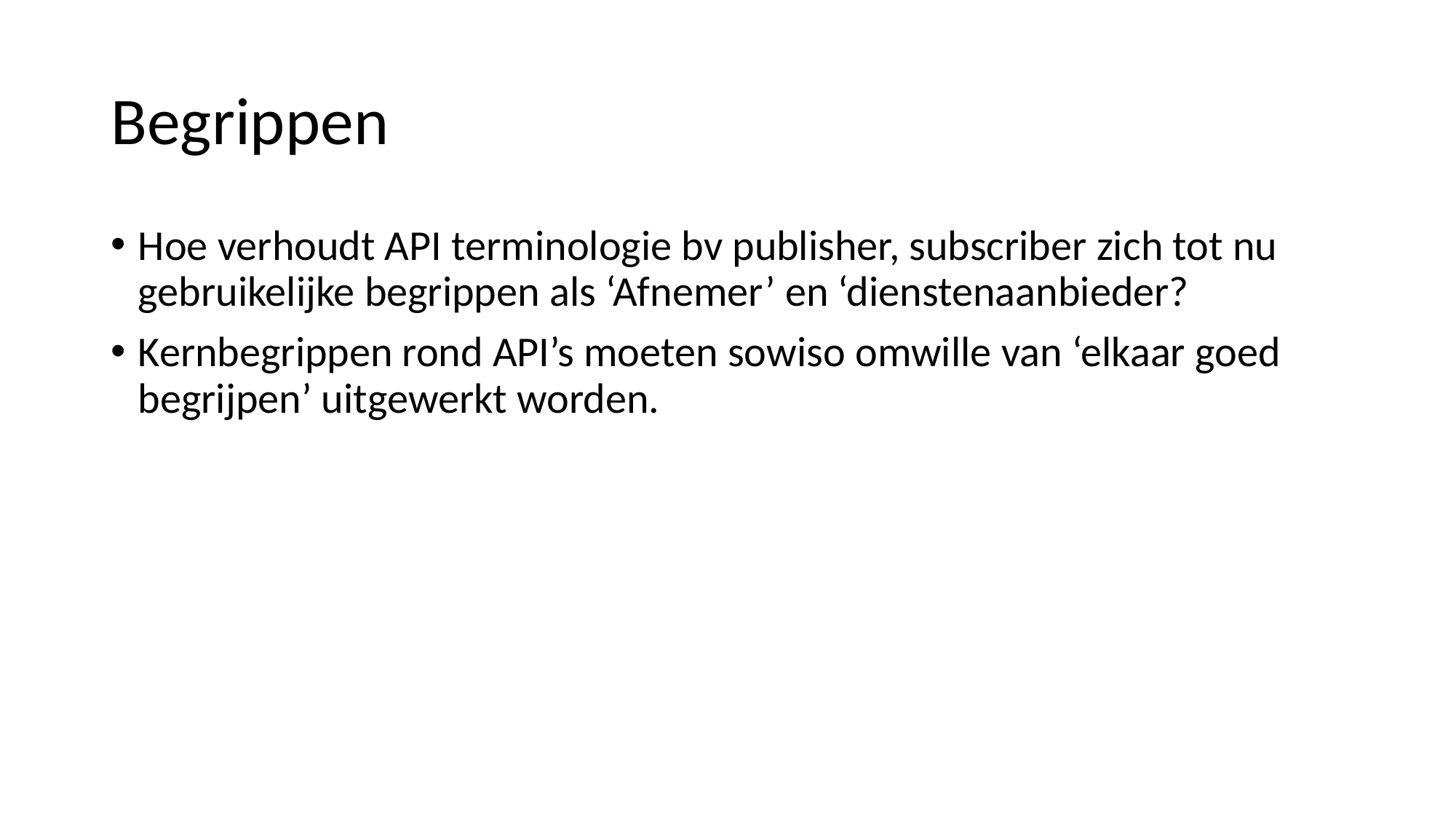

# Begrippen
Hoe verhoudt API terminologie bv publisher, subscriber zich tot nu gebruikelijke begrippen als ‘Afnemer’ en ‘dienstenaanbieder?
Kernbegrippen rond API’s moeten sowiso omwille van ‘elkaar goed begrijpen’ uitgewerkt worden.